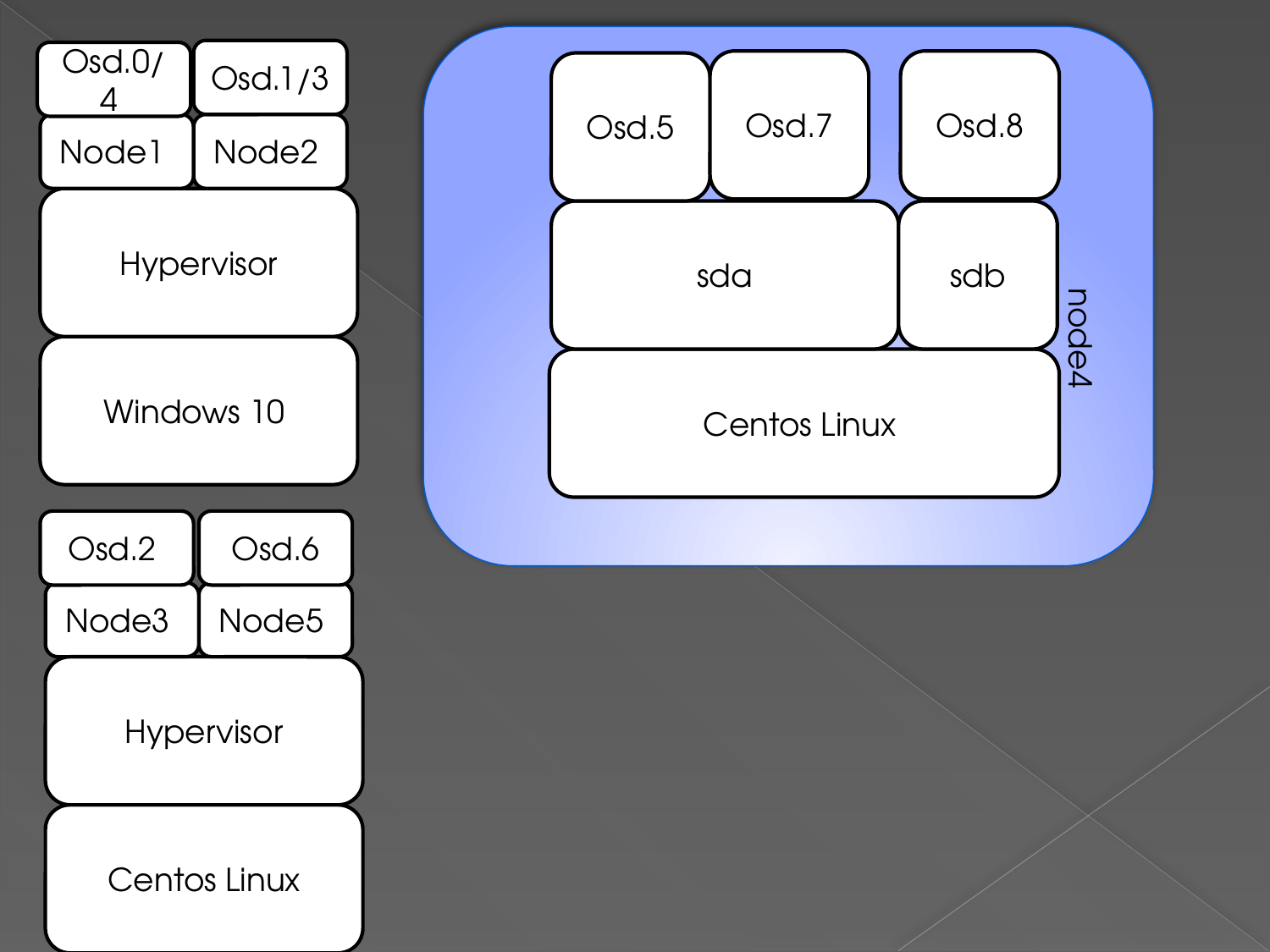

Osd.1/3
Osd.0/4
Osd.7
Osd.8
Osd.5
Node1
Node2
Hypervisor
sda
sdb
node4
Windows 10
Centos Linux
Osd.2
Osd.6
Node3
Node5
Hypervisor
Centos Linux